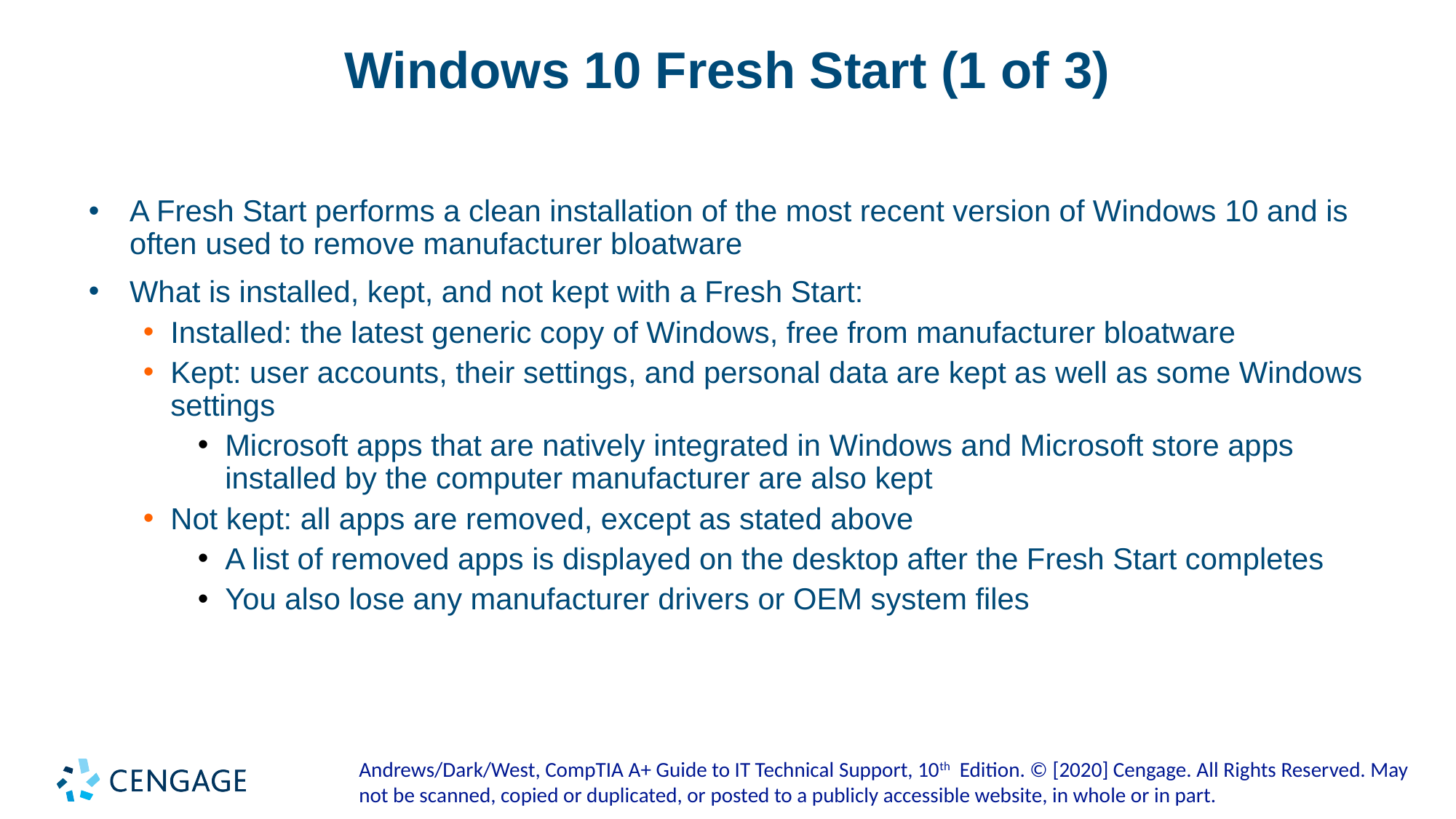

# Windows 10 Fresh Start (1 of 3)
A Fresh Start performs a clean installation of the most recent version of Windows 10 and is often used to remove manufacturer bloatware
What is installed, kept, and not kept with a Fresh Start:
Installed: the latest generic copy of Windows, free from manufacturer bloatware
Kept: user accounts, their settings, and personal data are kept as well as some Windows settings
Microsoft apps that are natively integrated in Windows and Microsoft store apps installed by the computer manufacturer are also kept
Not kept: all apps are removed, except as stated above
A list of removed apps is displayed on the desktop after the Fresh Start completes
You also lose any manufacturer drivers or OEM system files